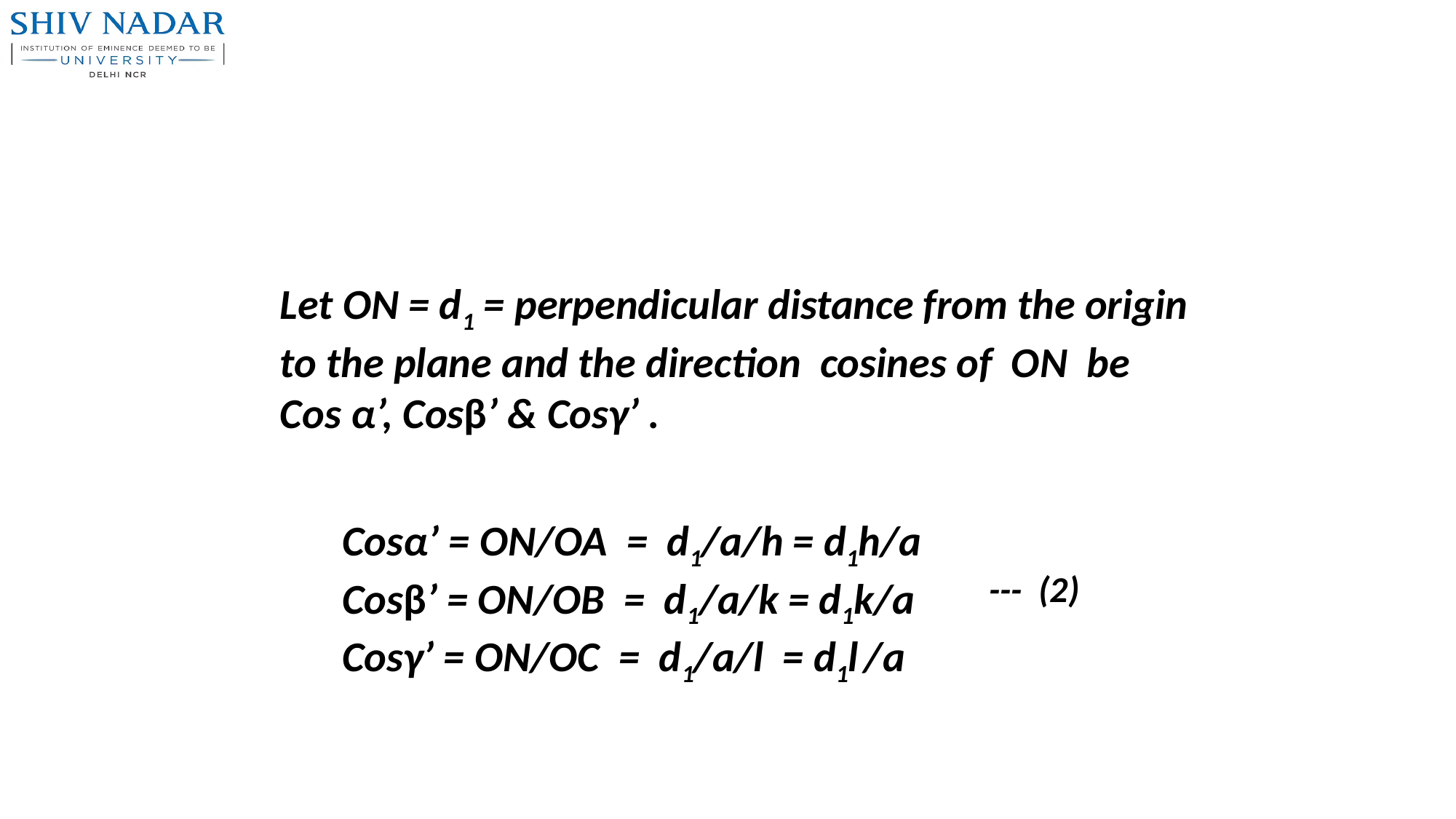

Let ON = d1 = perpendicular distance from the origin
to the plane and the direction  cosines of  ON  be
Cos α’, Cosβ’ & Cosγ’ .
Cosα’ = ON/OA  =  d1/a/h = d1h/a
Cosβ’ = ON/OB  =  d1/a/k = d1k/a
Cosγ’ = ON/OC  =  d1/a/l  = d1l /a

---  (2)